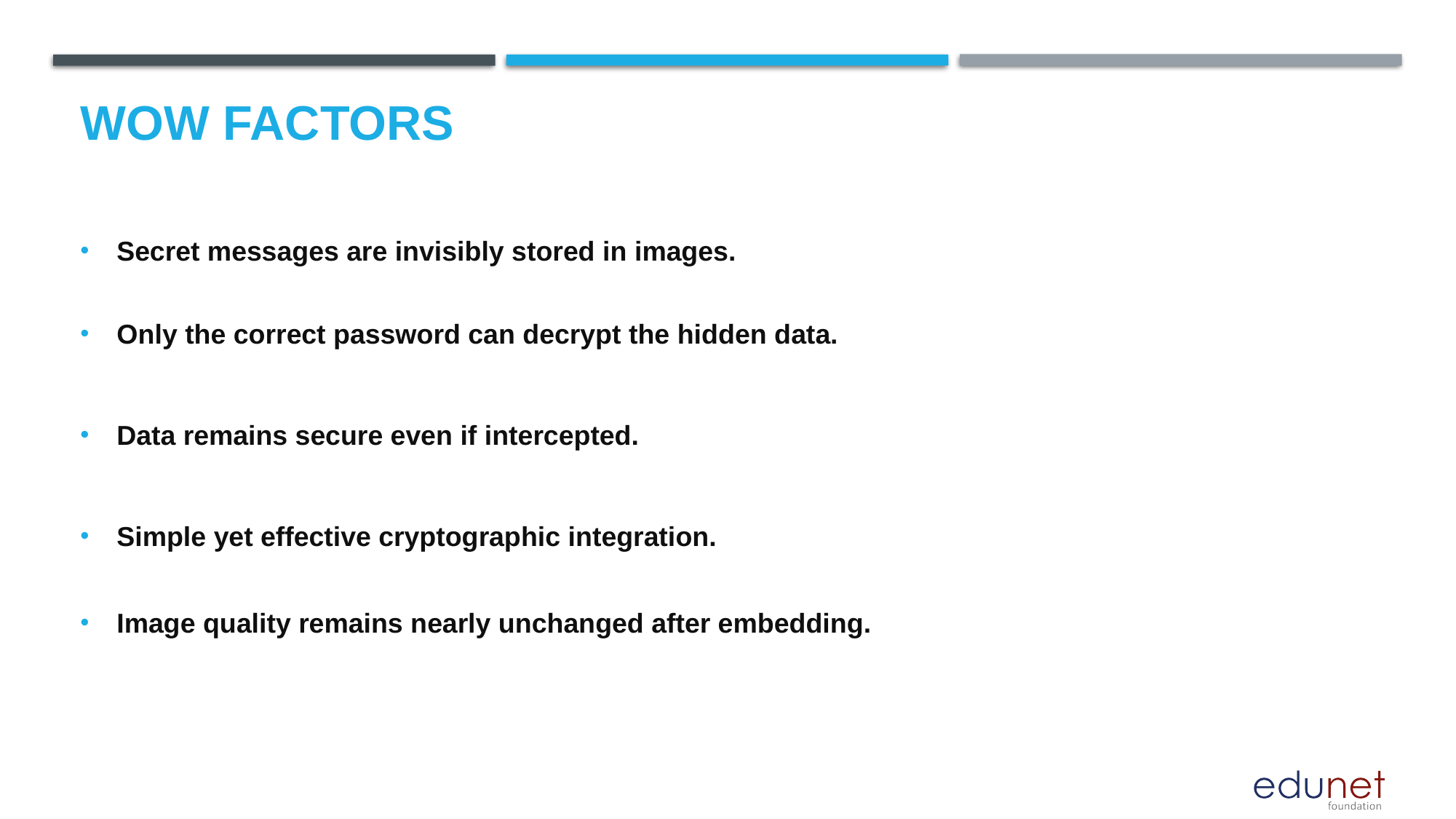

# Wow factors
Secret messages are invisibly stored in images.
Only the correct password can decrypt the hidden data.

Data remains secure even if intercepted.

Simple yet effective cryptographic integration.
Image quality remains nearly unchanged after embedding.